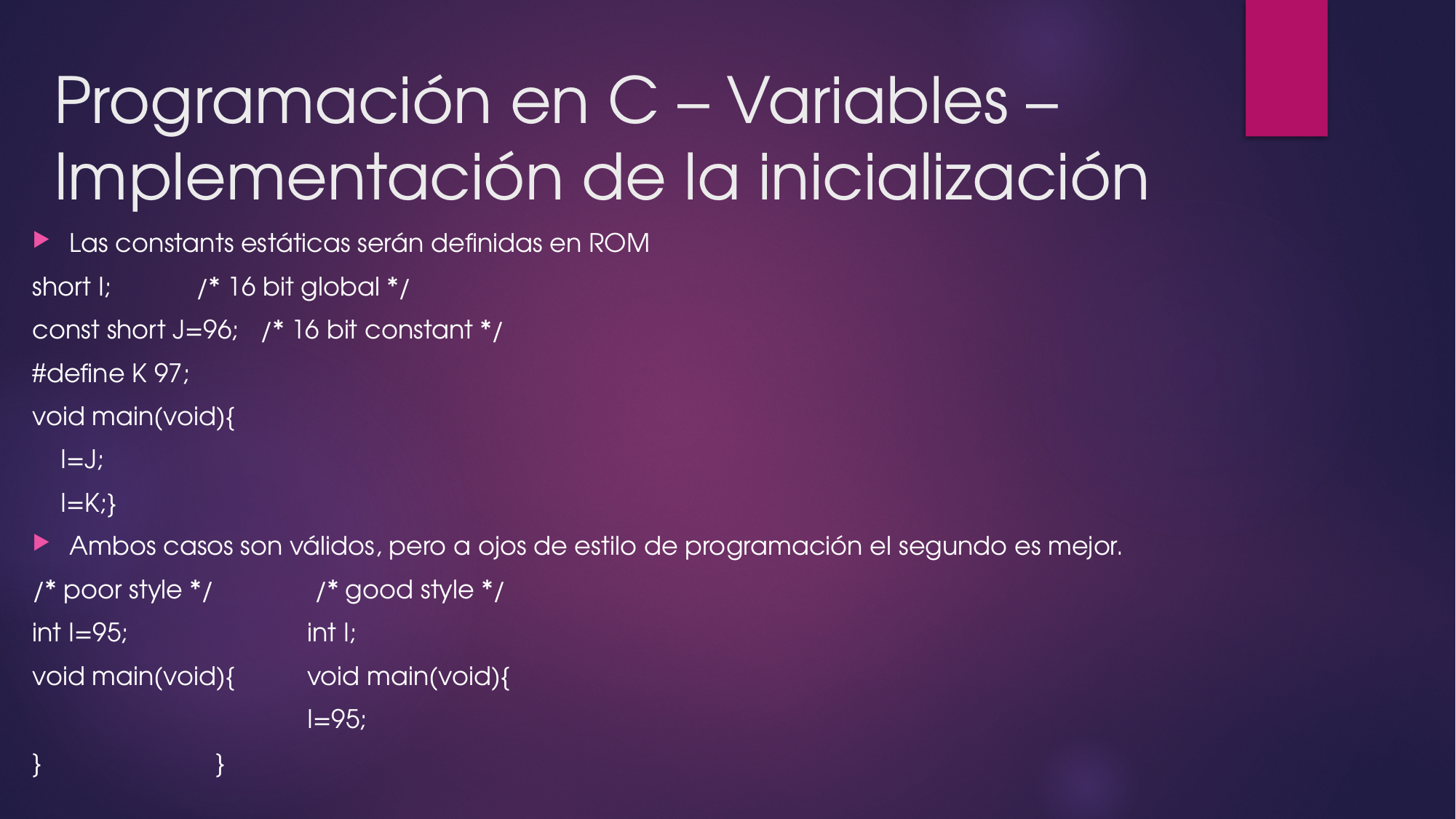

# Programación en C – Variables – Implementación de la inicialización
Las constants estáticas serán definidas en ROM
short I;            /* 16 bit global */
const short J=96;   /* 16 bit constant */
#define K 97;
void main(void){
    I=J;
    I=K;}
Ambos casos son válidos, pero a ojos de estilo de programación el segundo es mejor.
/* poor style */     	 /* good style */
int I=95;             		int I;
void main(void){      	void main(void){
                          		I=95;
}                     		}